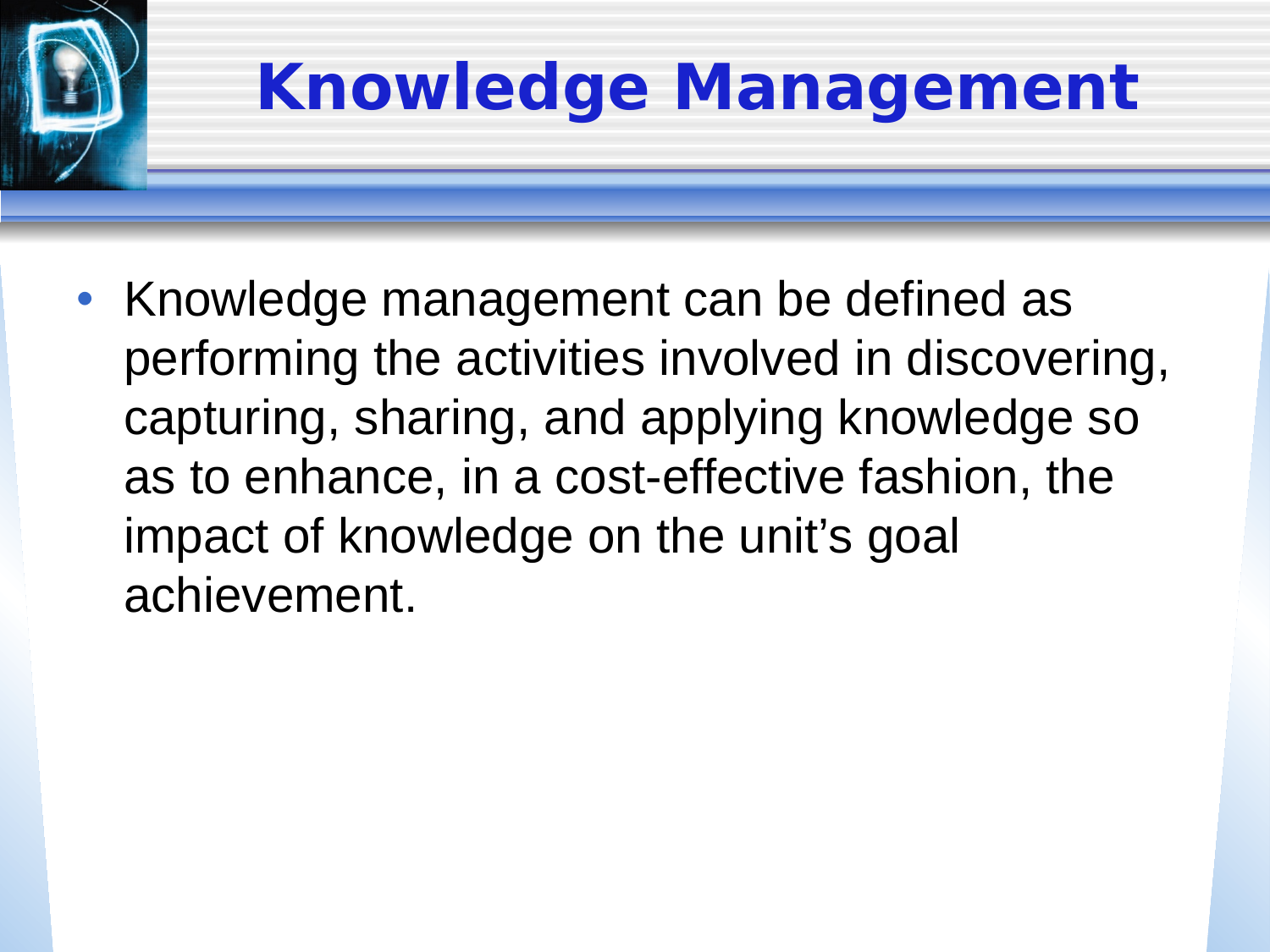

# Knowledge Management
Knowledge management can be defined as performing the activities involved in discovering, capturing, sharing, and applying knowledge so as to enhance, in a cost-effective fashion, the impact of knowledge on the unit’s goal achievement.